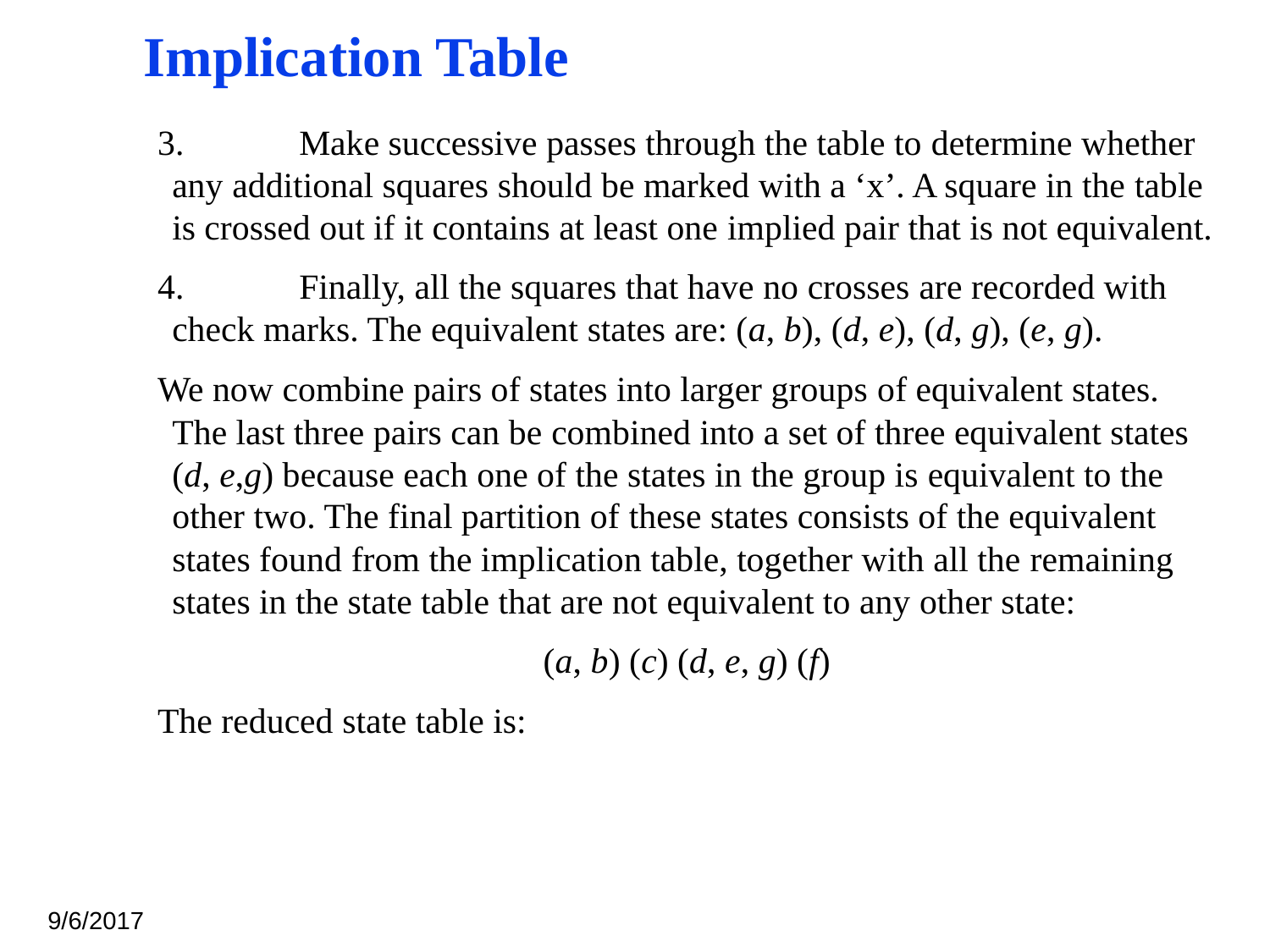

# Implication Table
3.	Make successive passes through the table to determine whether any additional squares should be marked with a ‘x’. A square in the table is crossed out if it contains at least one implied pair that is not equivalent.
4. 	Finally, all the squares that have no crosses are recorded with check marks. The equivalent states are: (a, b), (d, e), (d, g), (e, g).
We now combine pairs of states into larger groups of equivalent states. The last three pairs can be combined into a set of three equivalent states (d, e,g) because each one of the states in the group is equivalent to the other two. The final partition of these states consists of the equivalent states found from the implication table, together with all the remaining states in the state table that are not equivalent to any other state:
(a, b) (c) (d, e, g) (f)
The reduced state table is:

9/6/2017